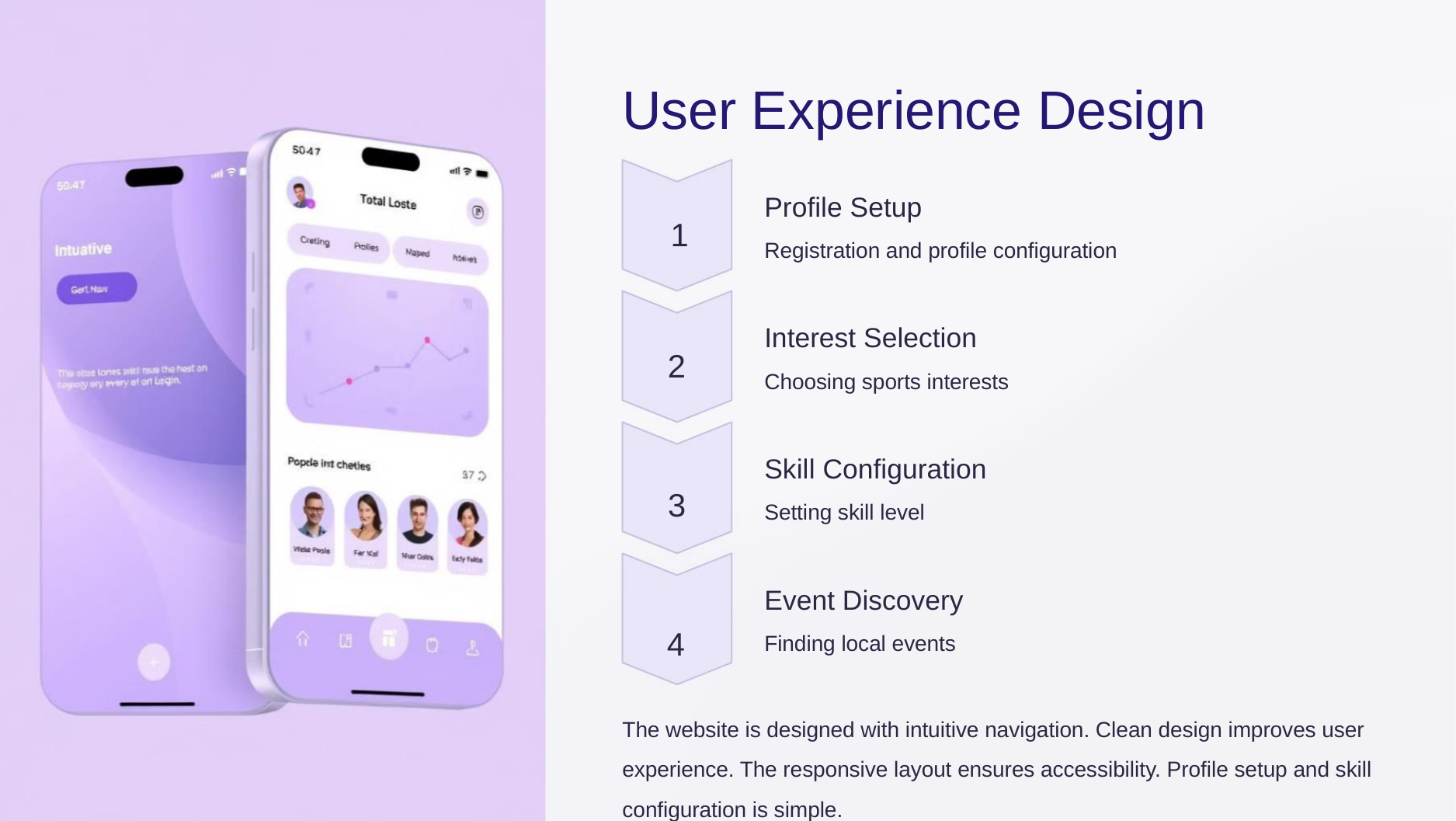

User Experience Design
Profile Setup
1
Registration and profile configuration
Interest Selection
2
3
4
Choosing sports interests
Skill Configuration
Setting skill level
Event Discovery
Finding local events
The website is designed with intuitive navigation. Clean design improves user
experience. The responsive layout ensures accessibility. Profile setup and skill
configuration is simple.